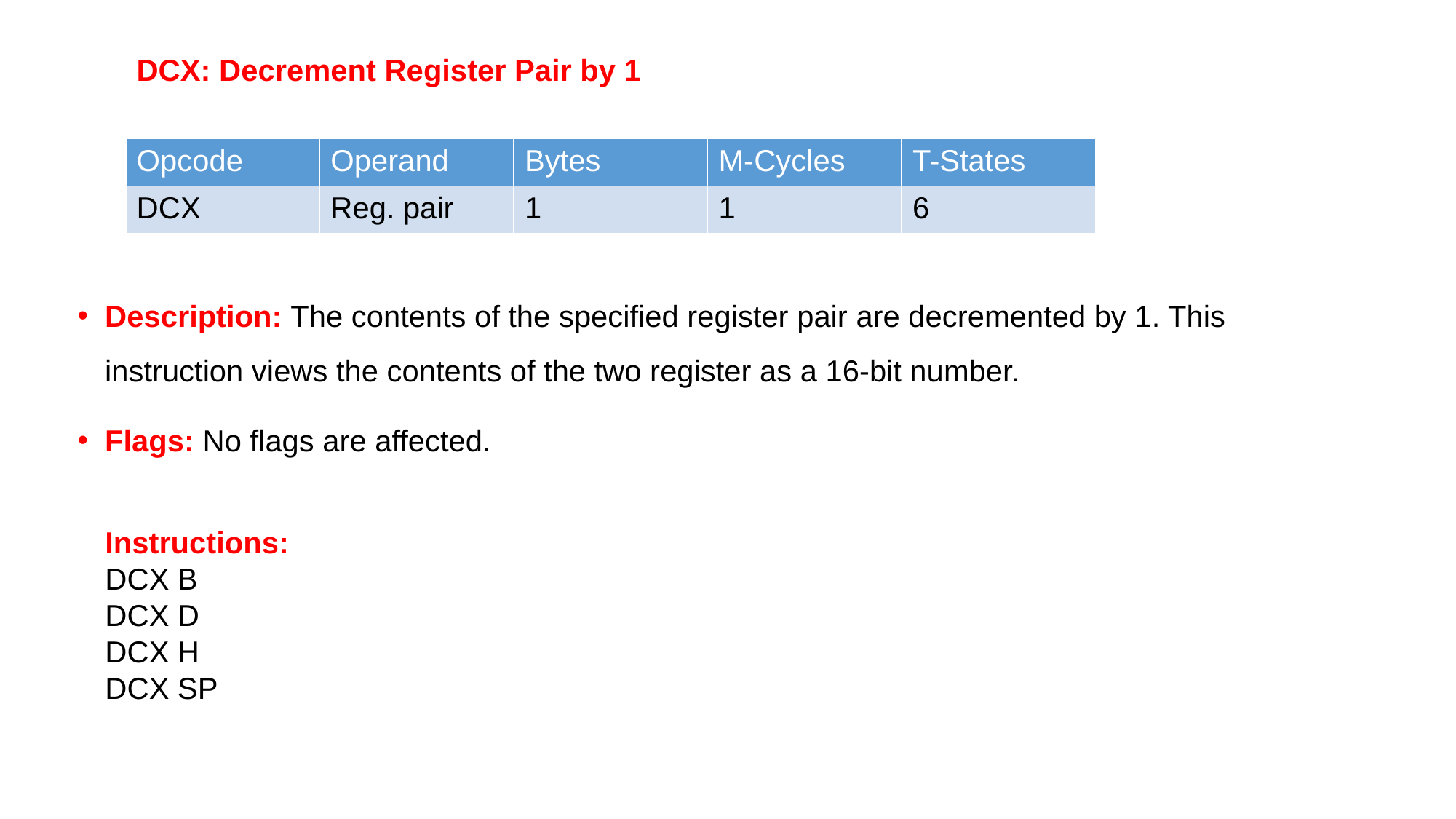

DCX: Decrement Register Pair by 1
| Opcode | Operand | Bytes | M-Cycles | T-States |
| --- | --- | --- | --- | --- |
| DCX | Reg. pair | 1 | 1 | 6 |
Description: The contents of the specified register pair are decremented by 1. This instruction views the contents of the two register as a 16-bit number.
Flags: No flags are affected.
Instructions:
DCX B
DCX D
DCX H
DCX SP